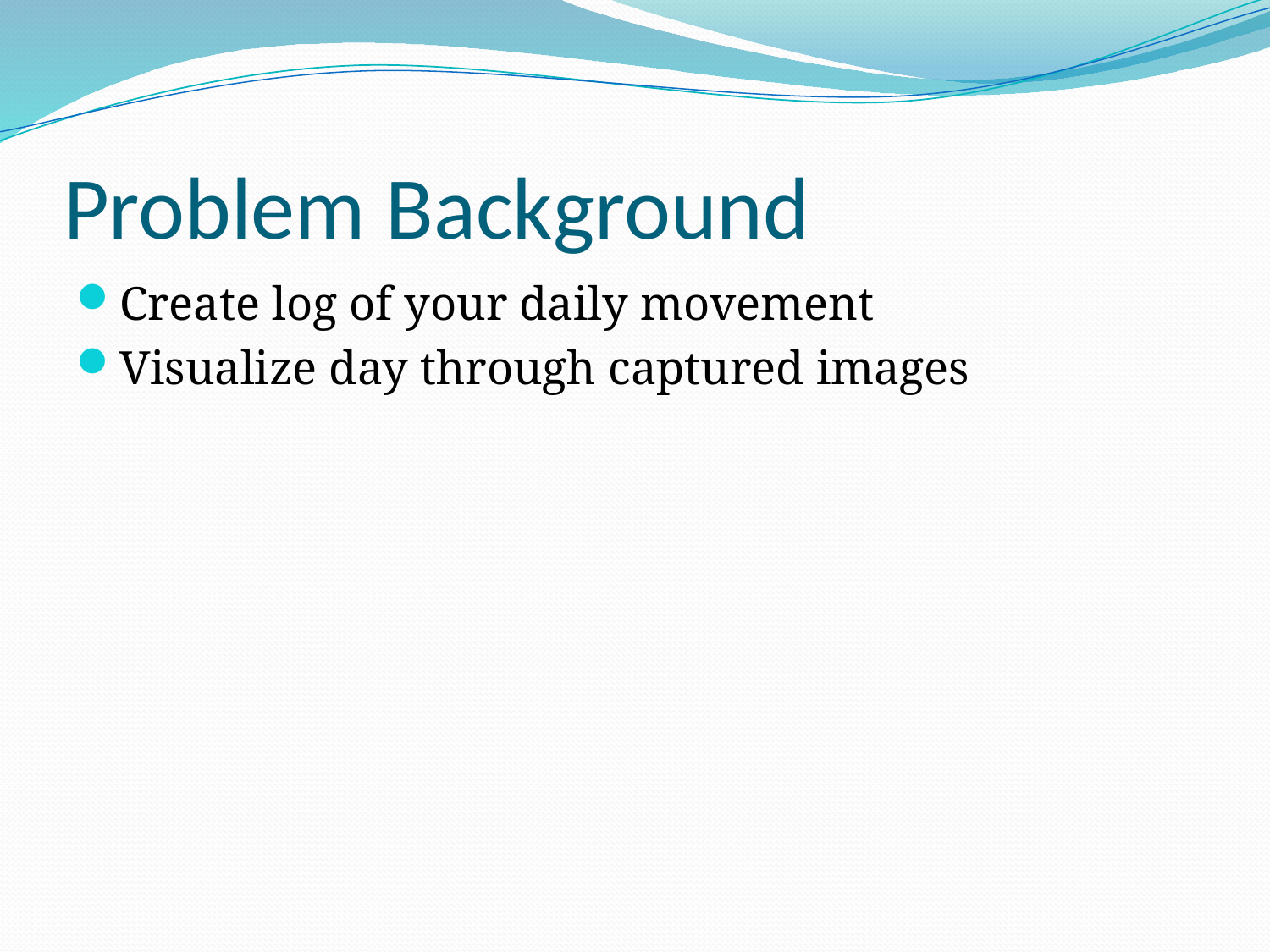

# Problem Background
Create log of your daily movement
Visualize day through captured images